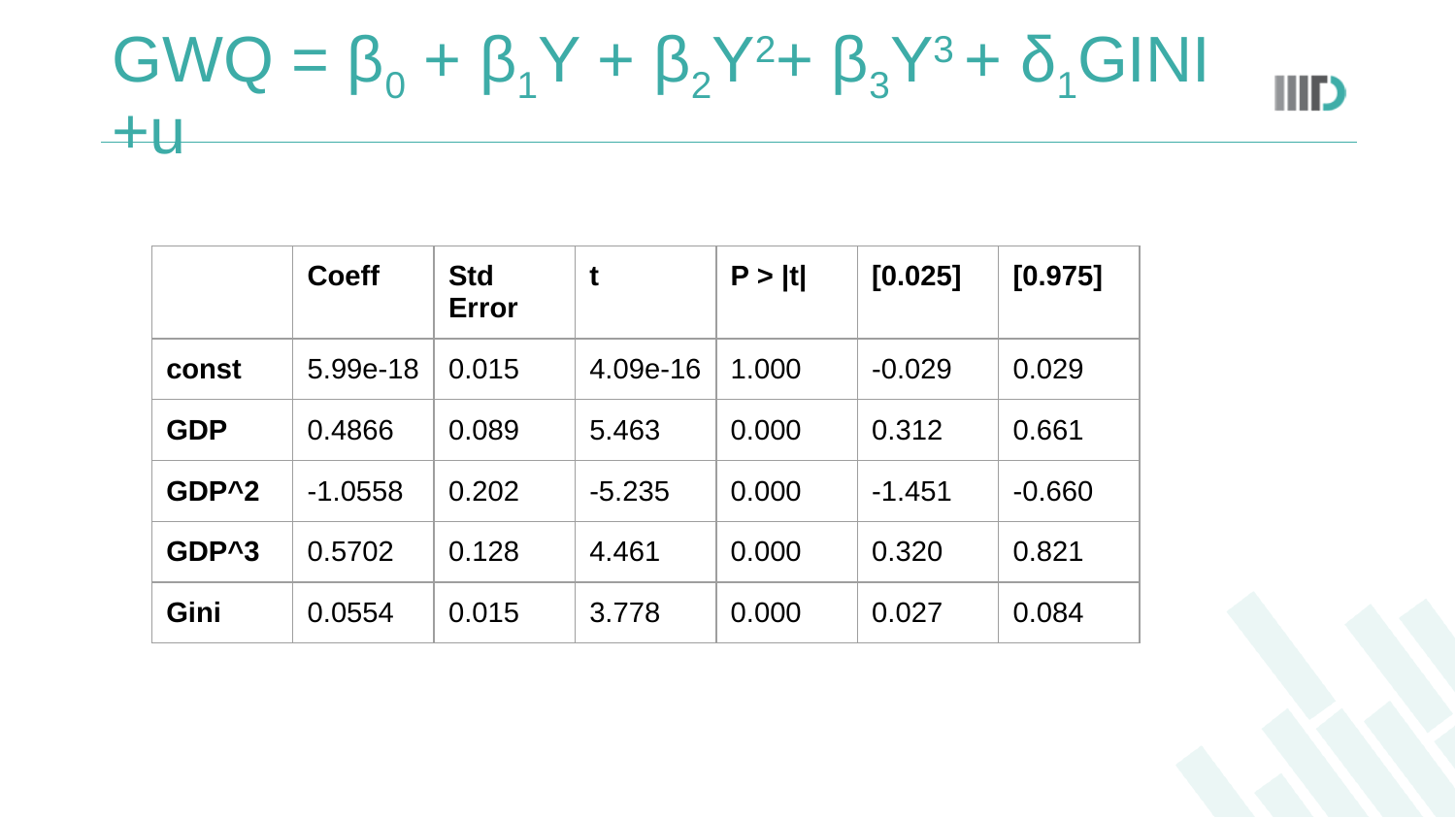

# GWQ = β0 + β1Y + β2Y2+ β3Y3 + δ1GINI +u

|  | Coeff | Std Error | t | P > |t| | [0.025] | [0.975] |
| --- | --- | --- | --- | --- | --- | --- |
| const | 5.99e-18 | 0.015 | 4.09e-16 | 1.000 | -0.029 | 0.029 |
| GDP | 0.4866 | 0.089 | 5.463 | 0.000 | 0.312 | 0.661 |
| GDP^2 | -1.0558 | 0.202 | -5.235 | 0.000 | -1.451 | -0.660 |
| GDP^3 | 0.5702 | 0.128 | 4.461 | 0.000 | 0.320 | 0.821 |
| Gini | 0.0554 | 0.015 | 3.778 | 0.000 | 0.027 | 0.084 |